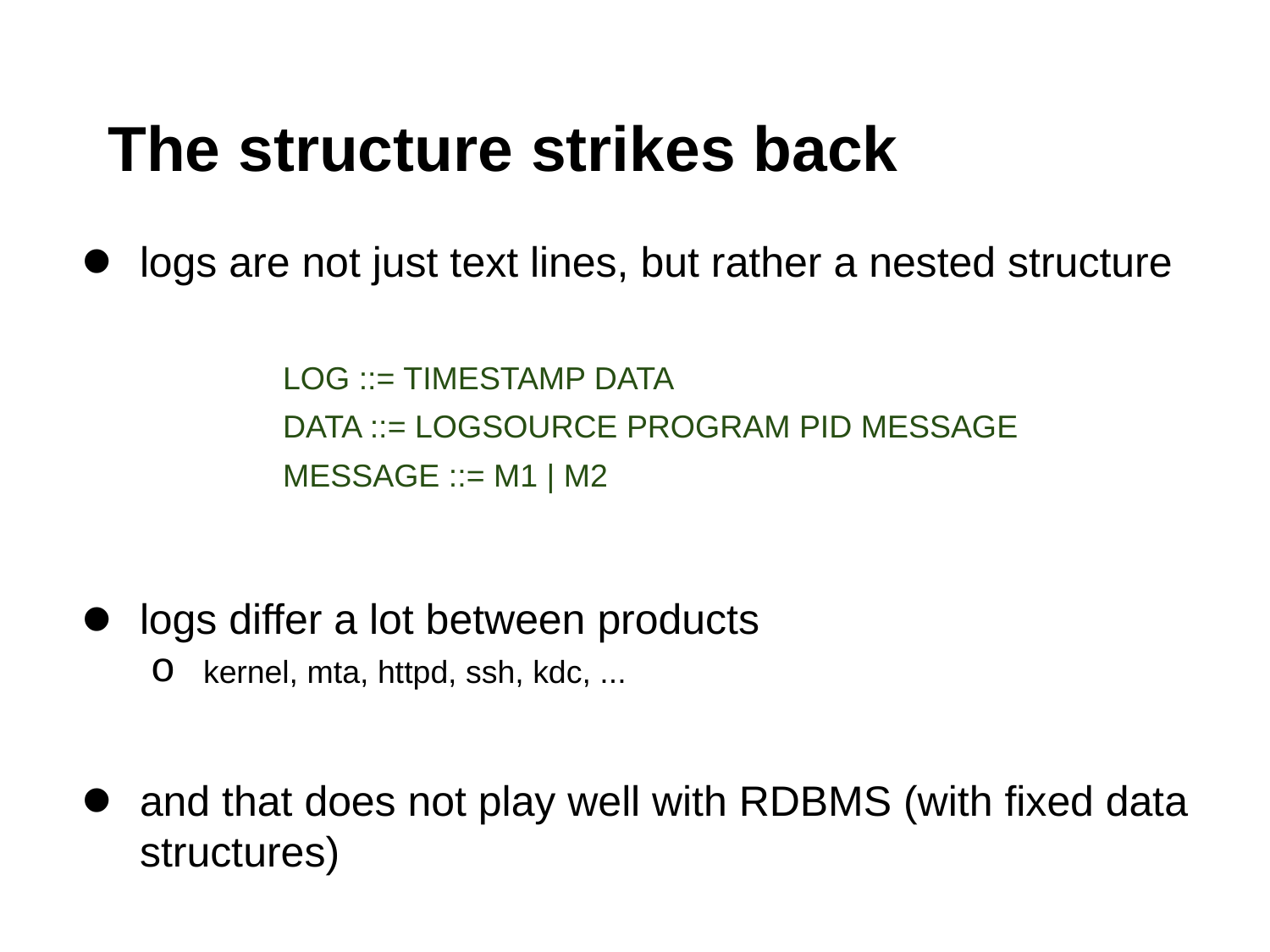

# The structure strikes back
logs are not just text lines, but rather a nested structure

logs differ a lot between products
kernel, mta, httpd, ssh, kdc, ...

and that does not play well with RDBMS (with fixed data structures)
LOG ::= TIMESTAMP DATA
DATA ::= LOGSOURCE PROGRAM PID MESSAGE
MESSAGE ::= M1 | M2